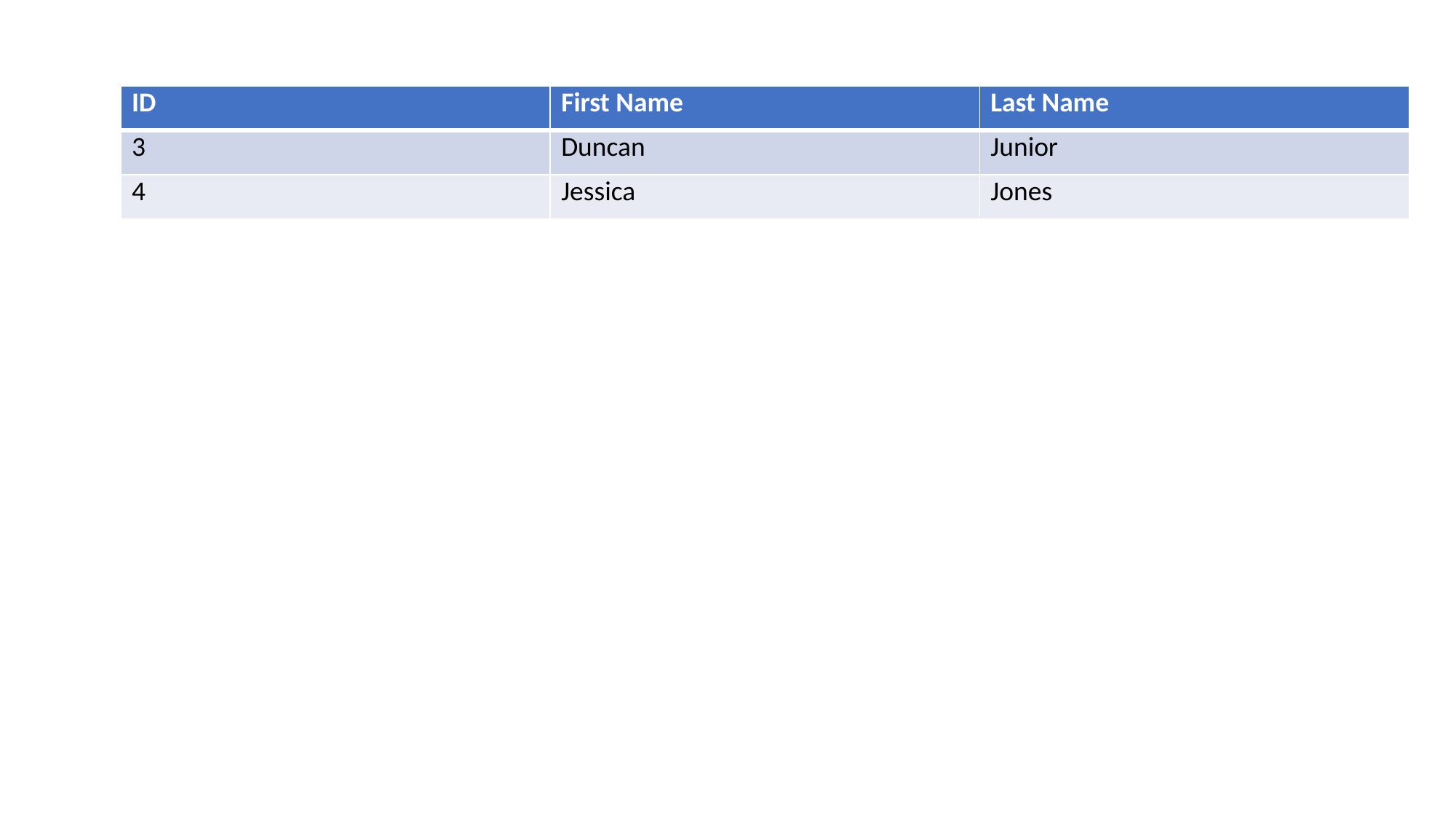

| ID | First Name | Last Name |
| --- | --- | --- |
| 3 | Duncan | Junior |
| 4 | Jessica | Jones |